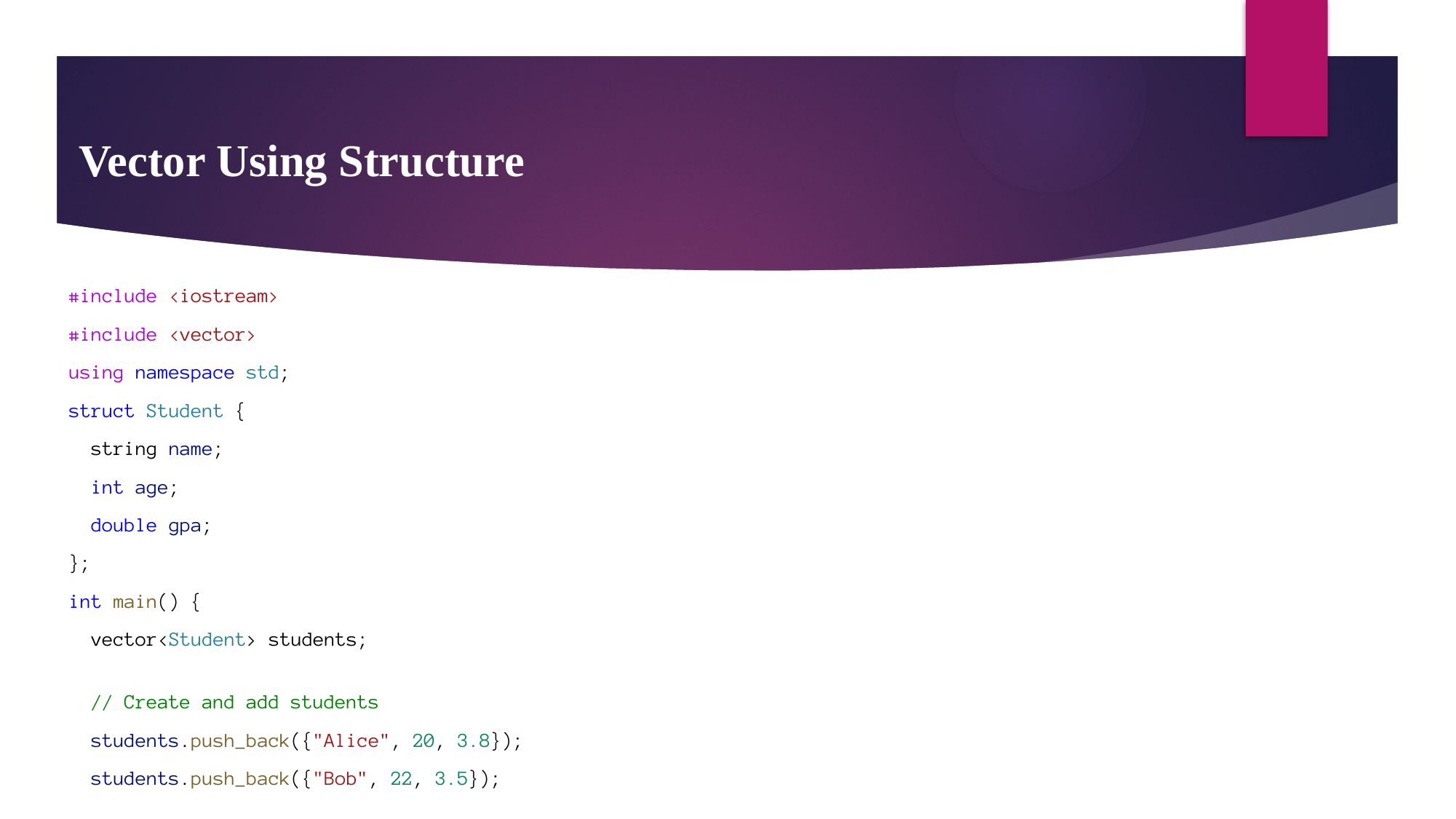

# Vector Using Structure
#include <iostream>
#include <vector>
using namespace std;
struct Student {
  string name;
  int age;
  double gpa;
};
int main() {
  vector<Student> students;
  // Create and add students
  students.push_back({"Alice", 20, 3.8});
  students.push_back({"Bob", 22, 3.5});